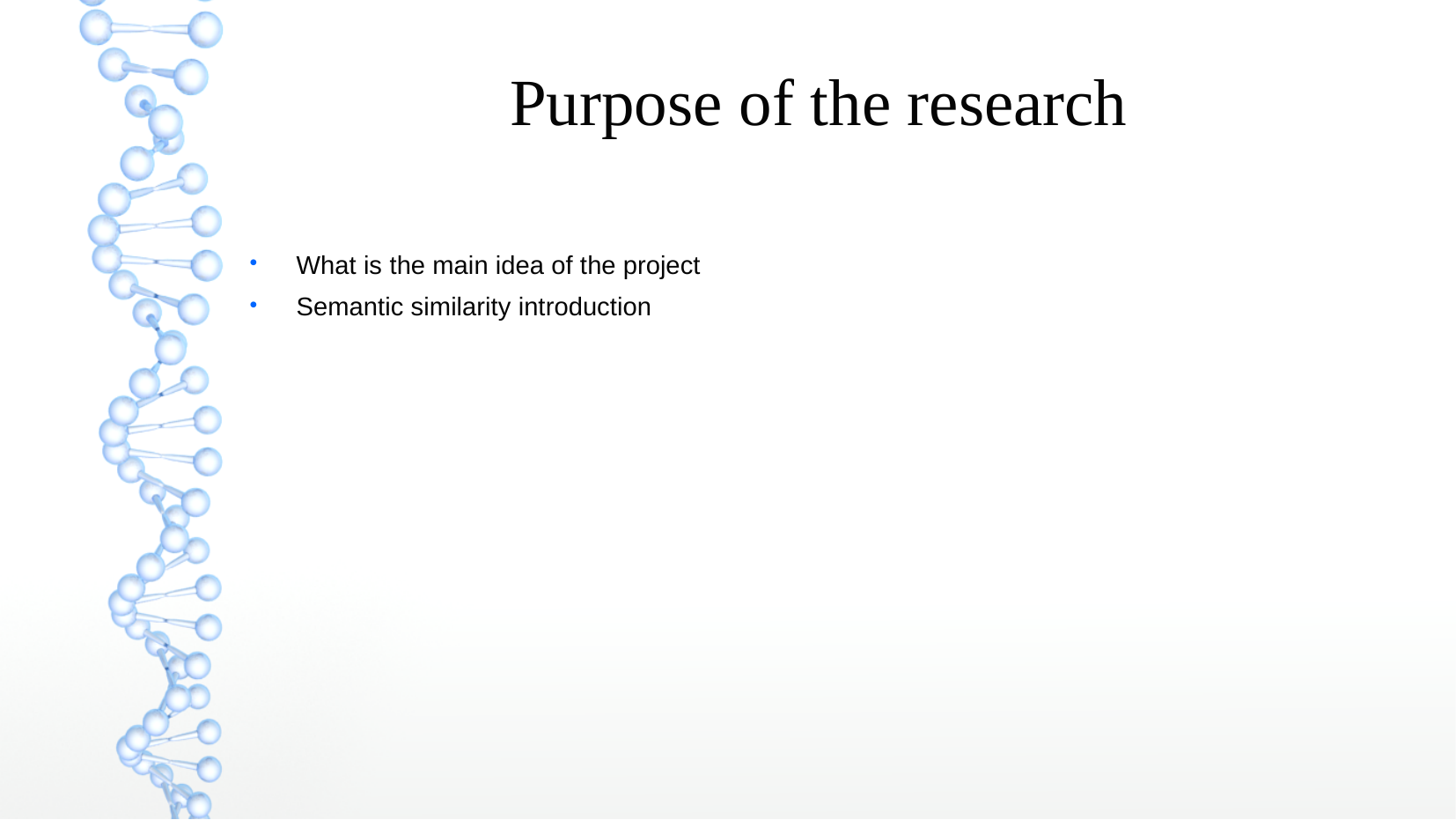

Purpose of the research

What is the main idea of the project
Semantic similarity introduction